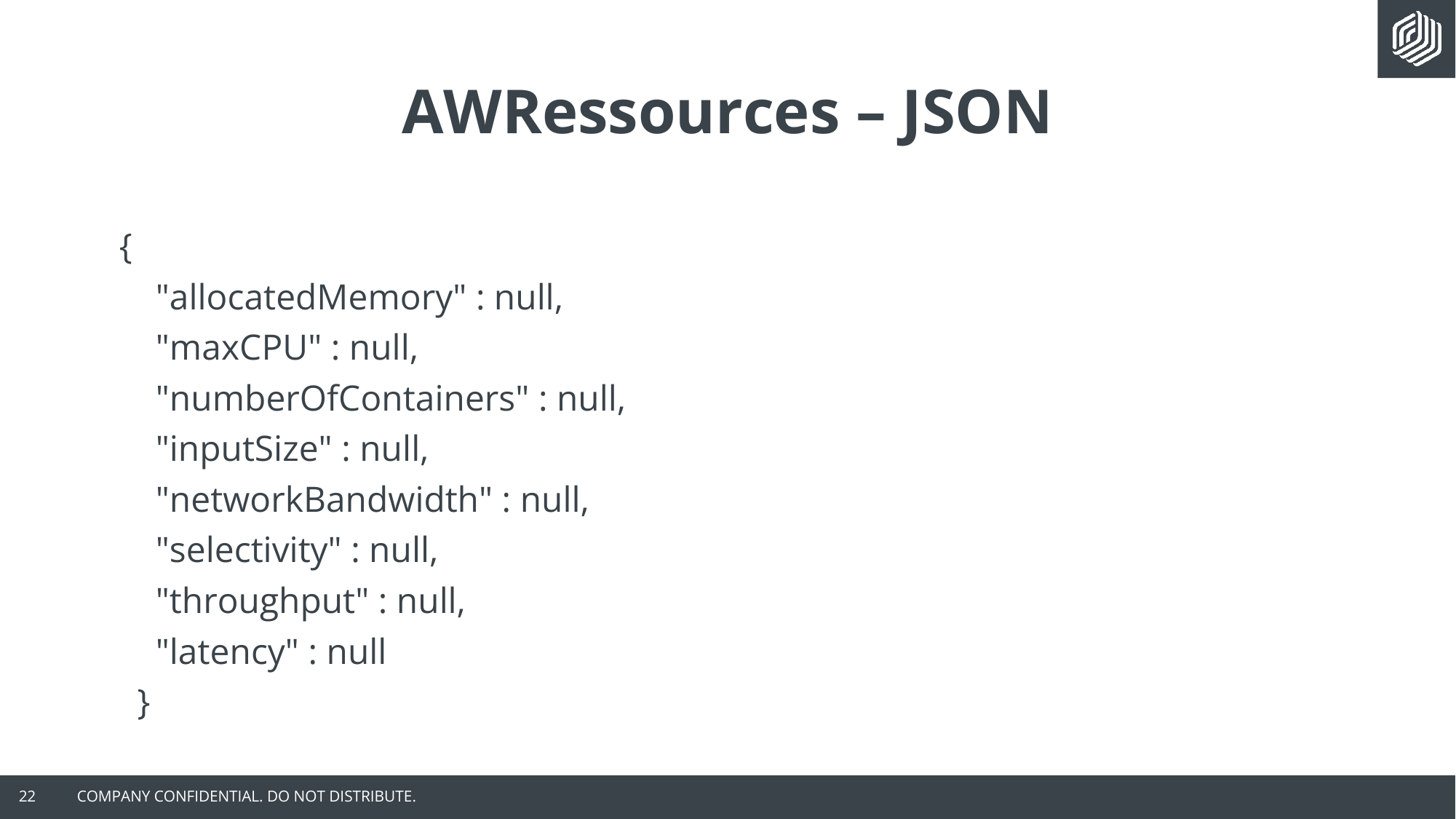

# AWRessources – JSON
{
    "allocatedMemory" : null,
    "maxCPU" : null,
    "numberOfContainers" : null,
    "inputSize" : null,
    "networkBandwidth" : null,
    "selectivity" : null,
    "throughput" : null,
    "latency" : null
  }
22
COMPANY CONFIDENTIAL. DO NOT DISTRIBUTE.